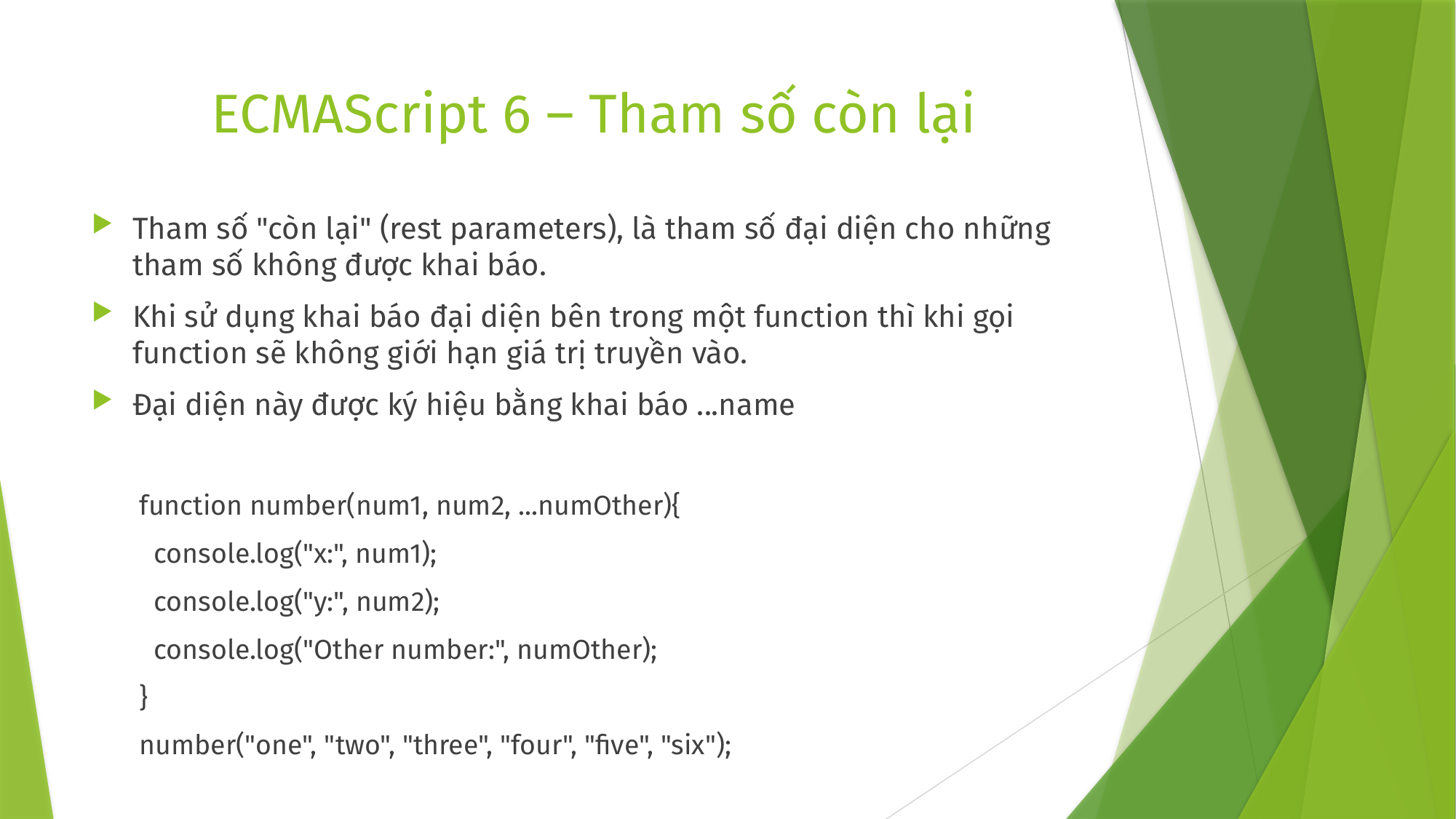

# ECMAScript 6 – Tham số còn lại
Tham số "còn lại" (rest parameters), là tham số đại diện cho những tham số không được khai báo.
Khi sử dụng khai báo đại diện bên trong một function thì khi gọi function sẽ không giới hạn giá trị truyền vào.
Đại diện này được ký hiệu bằng khai báo ...name

function number(num1, num2, ...numOther){
  console.log("x:", num1);
  console.log("y:", num2);
  console.log("Other number:", numOther);
}
number("one", "two", "three", "four", "five", "six");